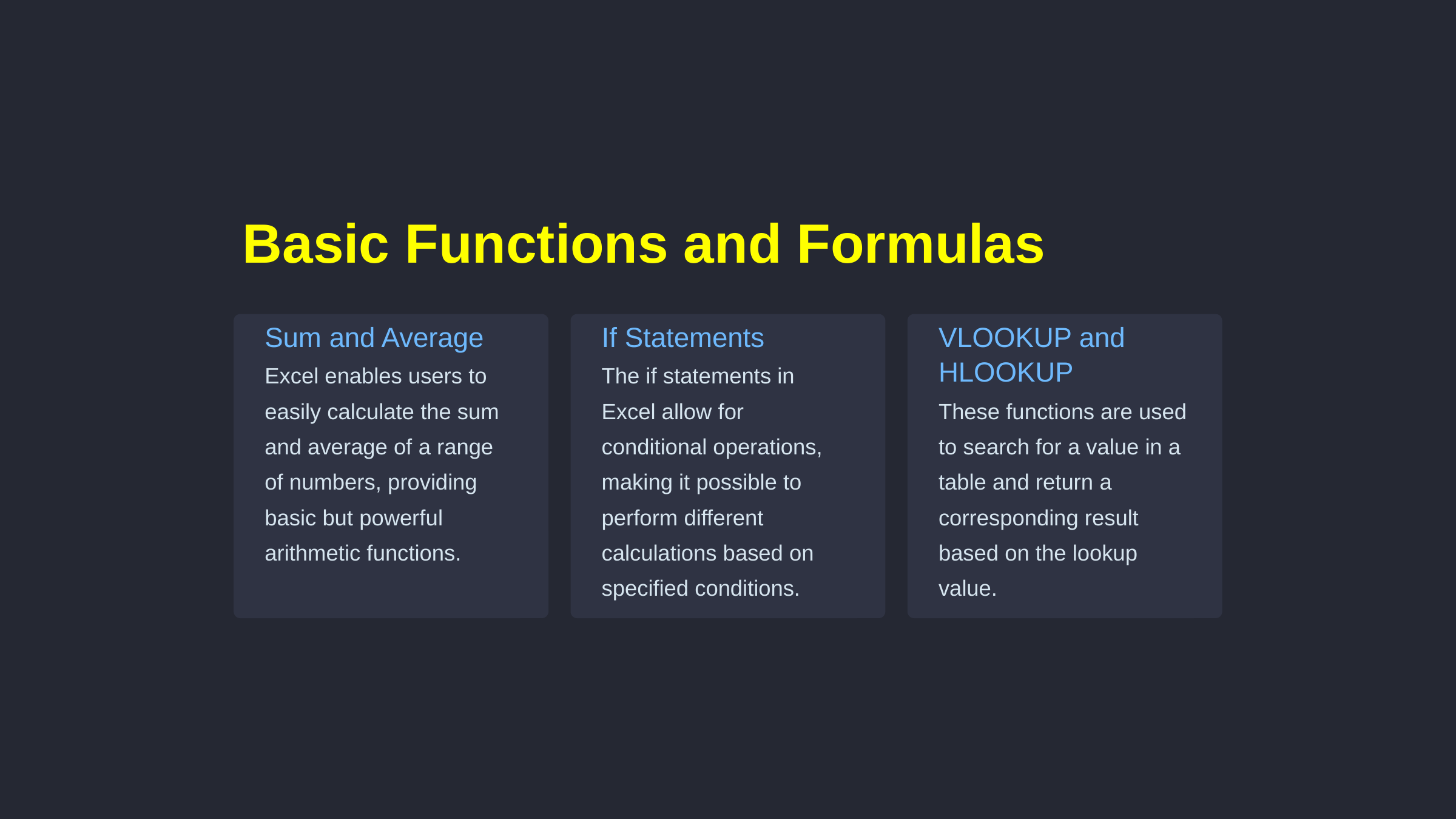

Basic Functions and Formulas

If Statements

Sum and Average
VLOOKUP and HLOOKUP
Excel enables users to easily calculate the sum and average of a range of numbers, providing basic but powerful arithmetic functions.
The if statements in Excel allow for conditional operations, making it possible to perform different calculations based on specified conditions.
These functions are used to search for a value in a table and return a corresponding result based on the lookup value.